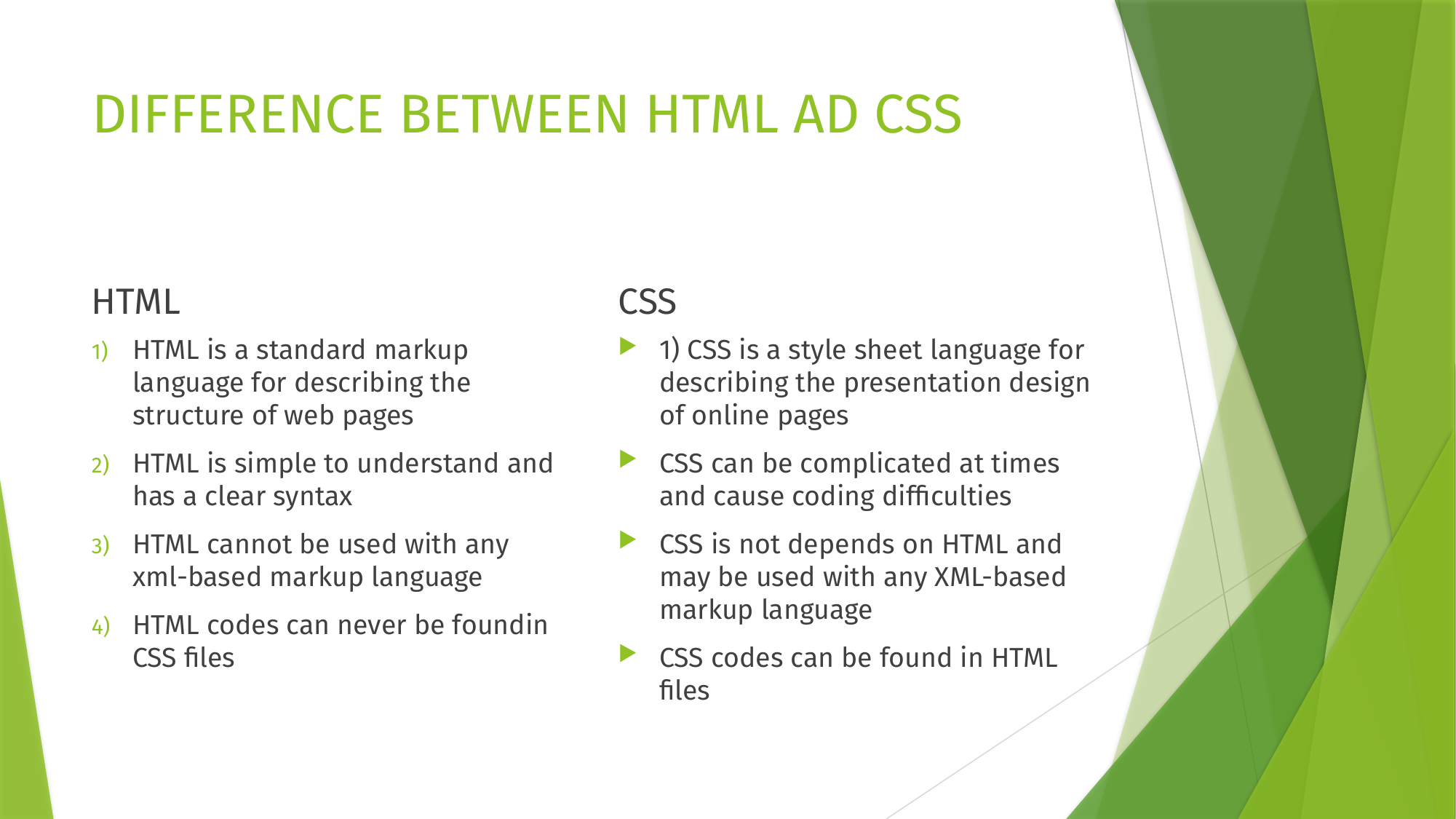

# DIFFERENCE BETWEEN HTML AD CSS
HTML
CSS
HTML is a standard markup language for describing the structure of web pages
HTML is simple to understand and has a clear syntax
HTML cannot be used with any xml-based markup language
HTML codes can never be foundin CSS files
1) CSS is a style sheet language for describing the presentation design of online pages
CSS can be complicated at times and cause coding difficulties
CSS is not depends on HTML and may be used with any XML-based markup language
CSS codes can be found in HTML files